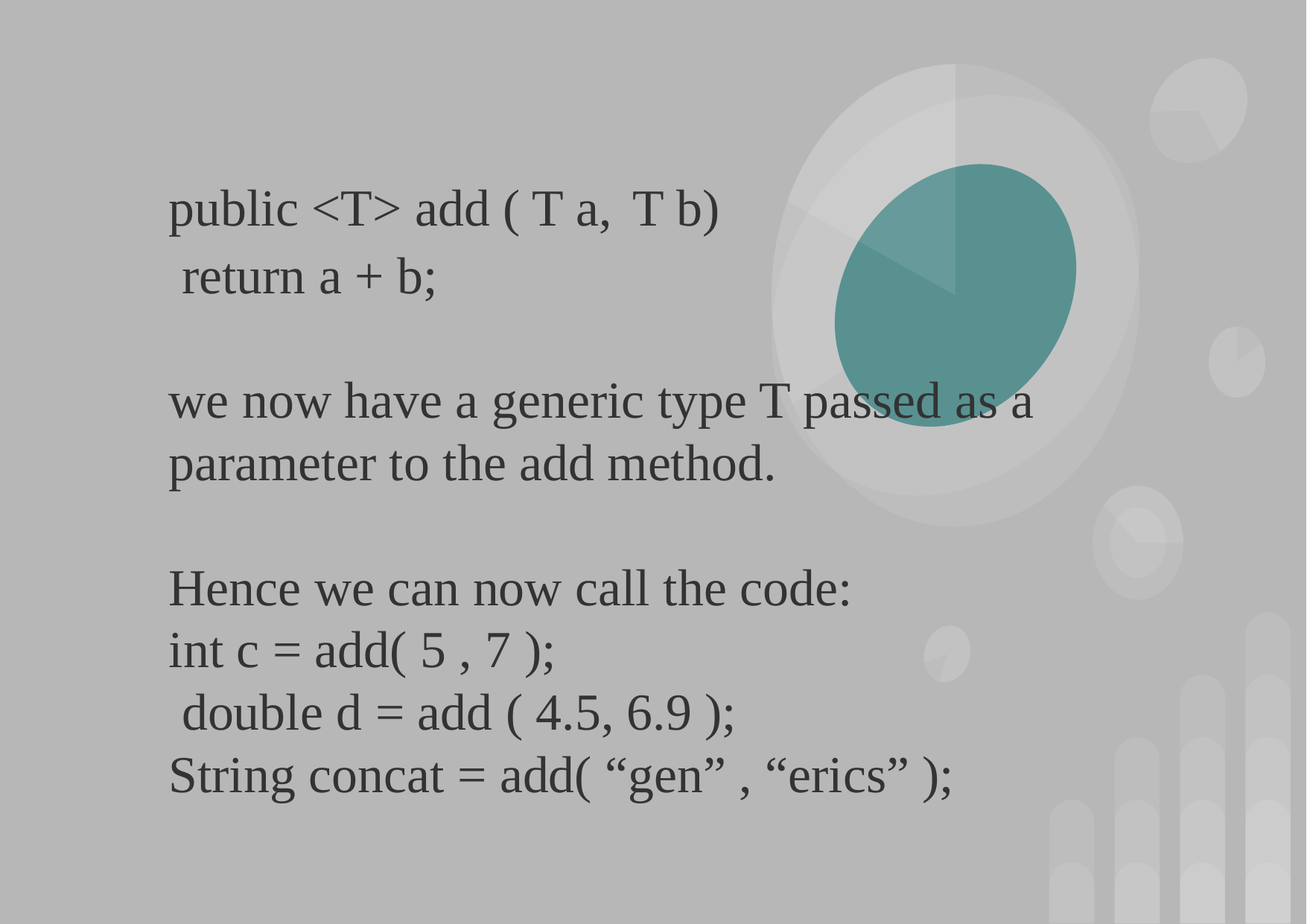

# public <T> add ( T a, T b)
 return a + b;

we now have a generic type T passed as a parameter to the add method.

Hence we can now call the code:
int c = add( 5 , 7 );
 double d = add ( 4.5, 6.9 );
String concat = add( “gen” , “erics” );